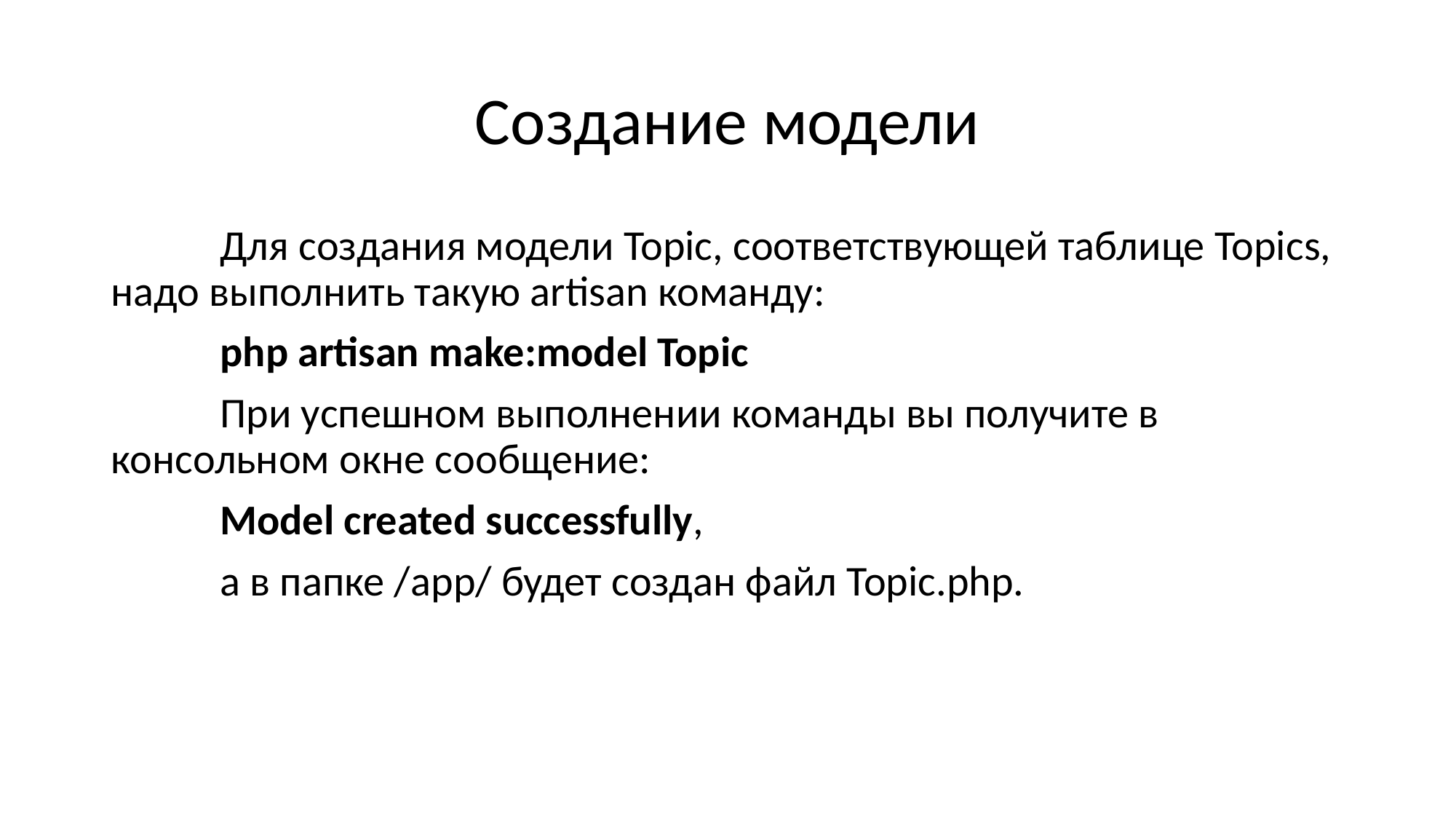

# Создание модели
	Для создания модели Topic, соответствующей таблице Topics, надо выполнить такую artisan команду:
	php artisan make:model Topic
	При успешном выполнении команды вы получите в консольном окне сообщение:
	Model created successfully,
	а в папке /app/ будет создан файл Topic.php.